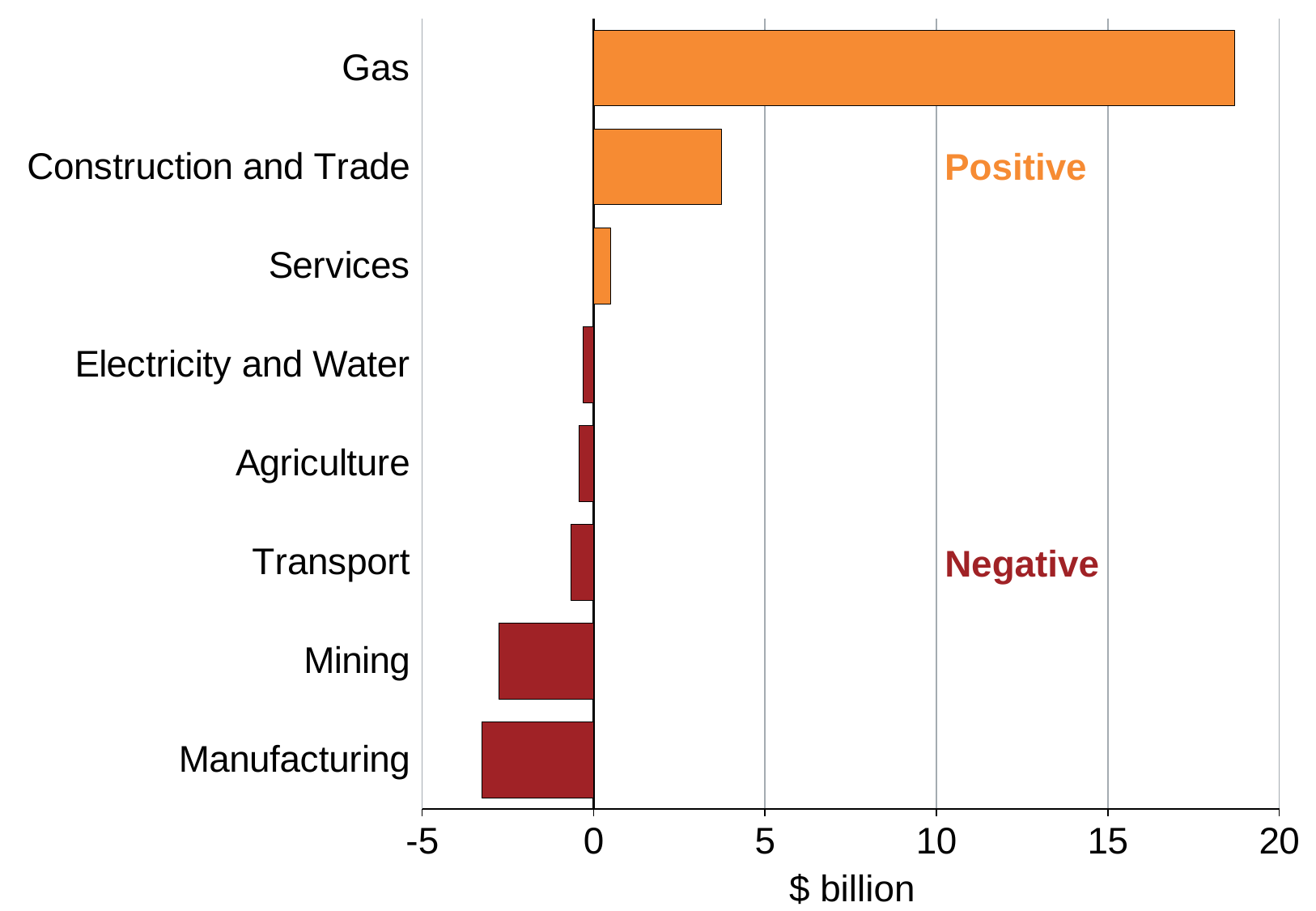

### Chart

| Category | Value Added |
|---|---|
| Gas | 18.683 |
| Construction and Trade | 3.73 |
| Services | 0.483 |
| Electricity and Water | -0.302 |
| Agriculture | -0.43 |
| Transport | -0.652 |
| Mining | -2.756 |
| Manufacturing | -3.247 |
Positive
Negative
$ billion